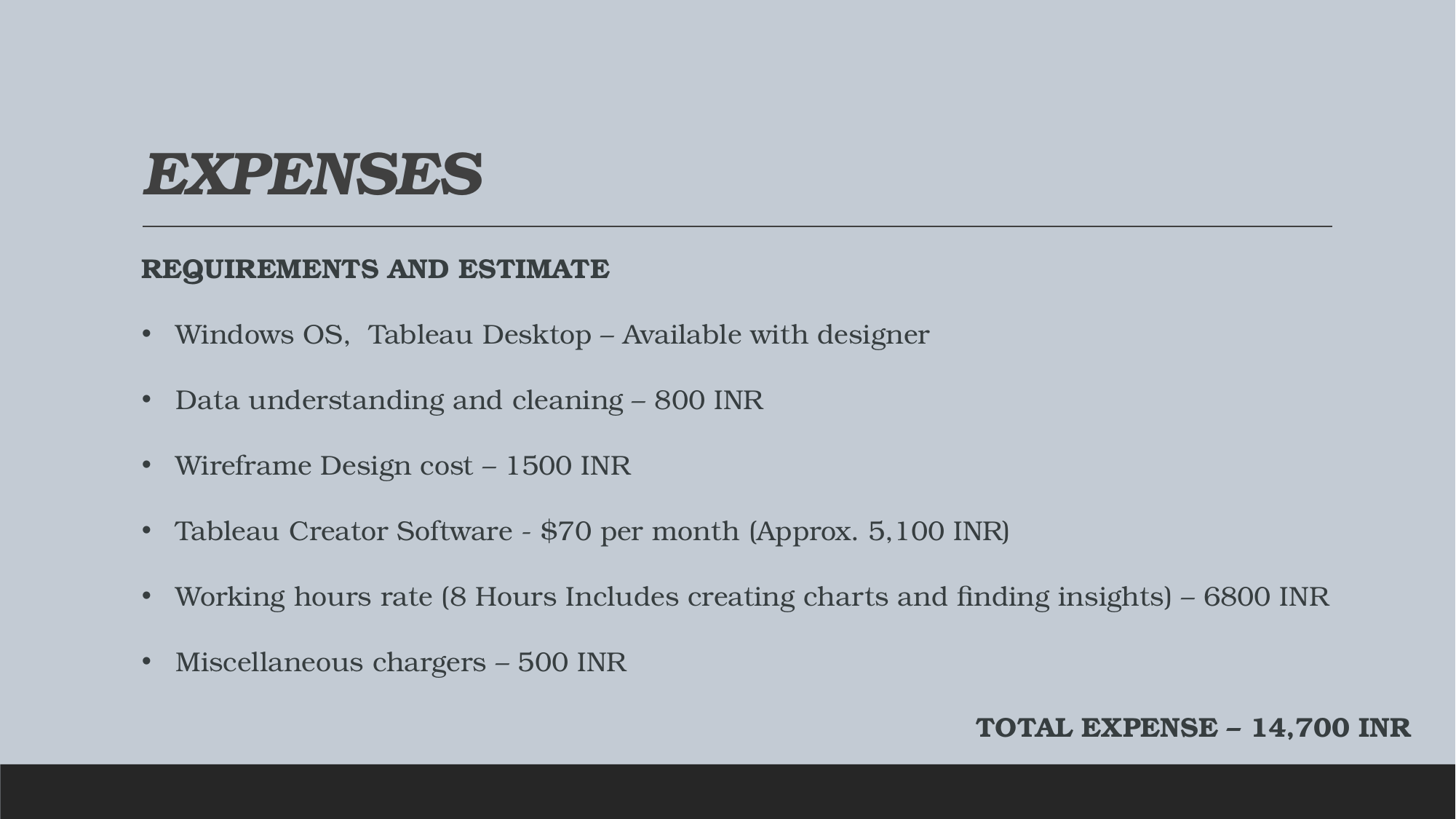

# EXPENSES
REQUIREMENTS AND ESTIMATE
Windows OS,  Tableau Desktop – Available with designer
Data understanding and cleaning – 800 INR
Wireframe Design cost – 1500 INR
Tableau Creator Software - $70 per month (Approx. 5,100 INR)
Working hours rate (8 Hours Includes creating charts and finding insights) – 6800 INR
Miscellaneous chargers – 500 INR
TOTAL EXPENSE – 14,700 INR